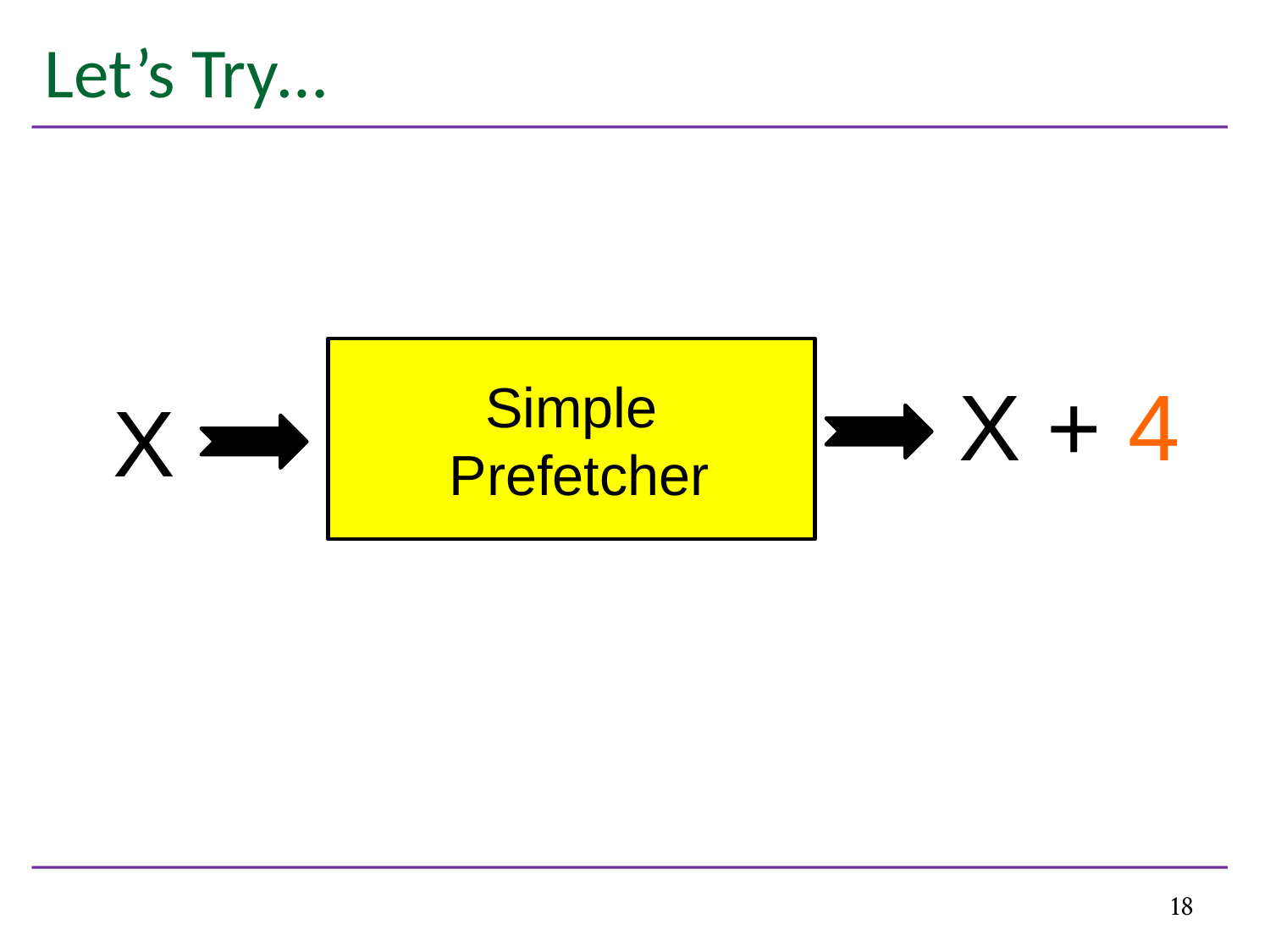

# Let’s Try…
Simple
 Prefetcher
X + 4
X

18